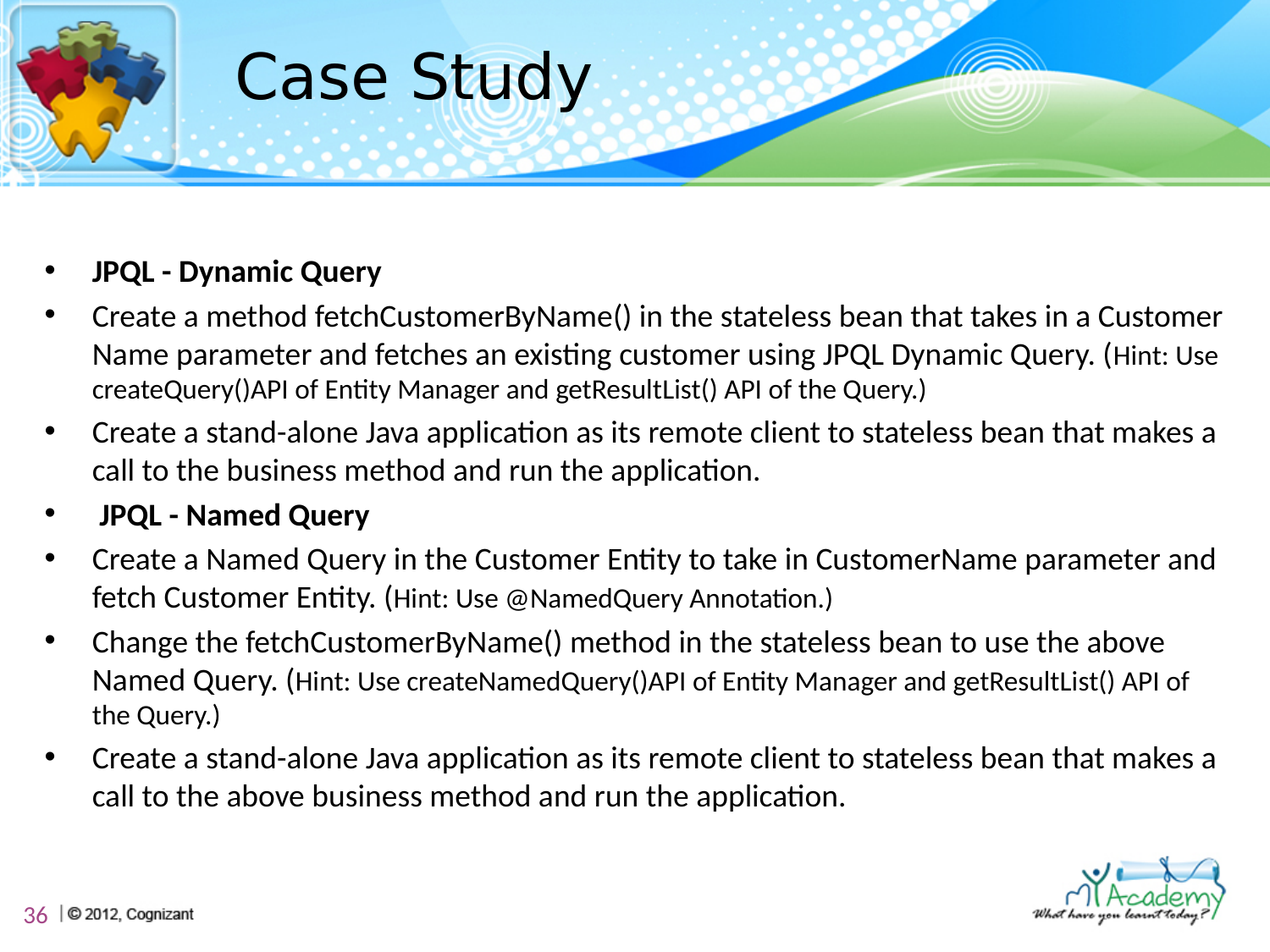

# Case Study
JPQL - Dynamic Query
Create a method fetchCustomerByName() in the stateless bean that takes in a Customer Name parameter and fetches an existing customer using JPQL Dynamic Query. (Hint: Use createQuery()API of Entity Manager and getResultList() API of the Query.)
Create a stand-alone Java application as its remote client to stateless bean that makes a call to the business method and run the application.
 JPQL - Named Query
Create a Named Query in the Customer Entity to take in CustomerName parameter and fetch Customer Entity. (Hint: Use @NamedQuery Annotation.)
Change the fetchCustomerByName() method in the stateless bean to use the above Named Query. (Hint: Use createNamedQuery()API of Entity Manager and getResultList() API of the Query.)
Create a stand-alone Java application as its remote client to stateless bean that makes a call to the above business method and run the application.

36